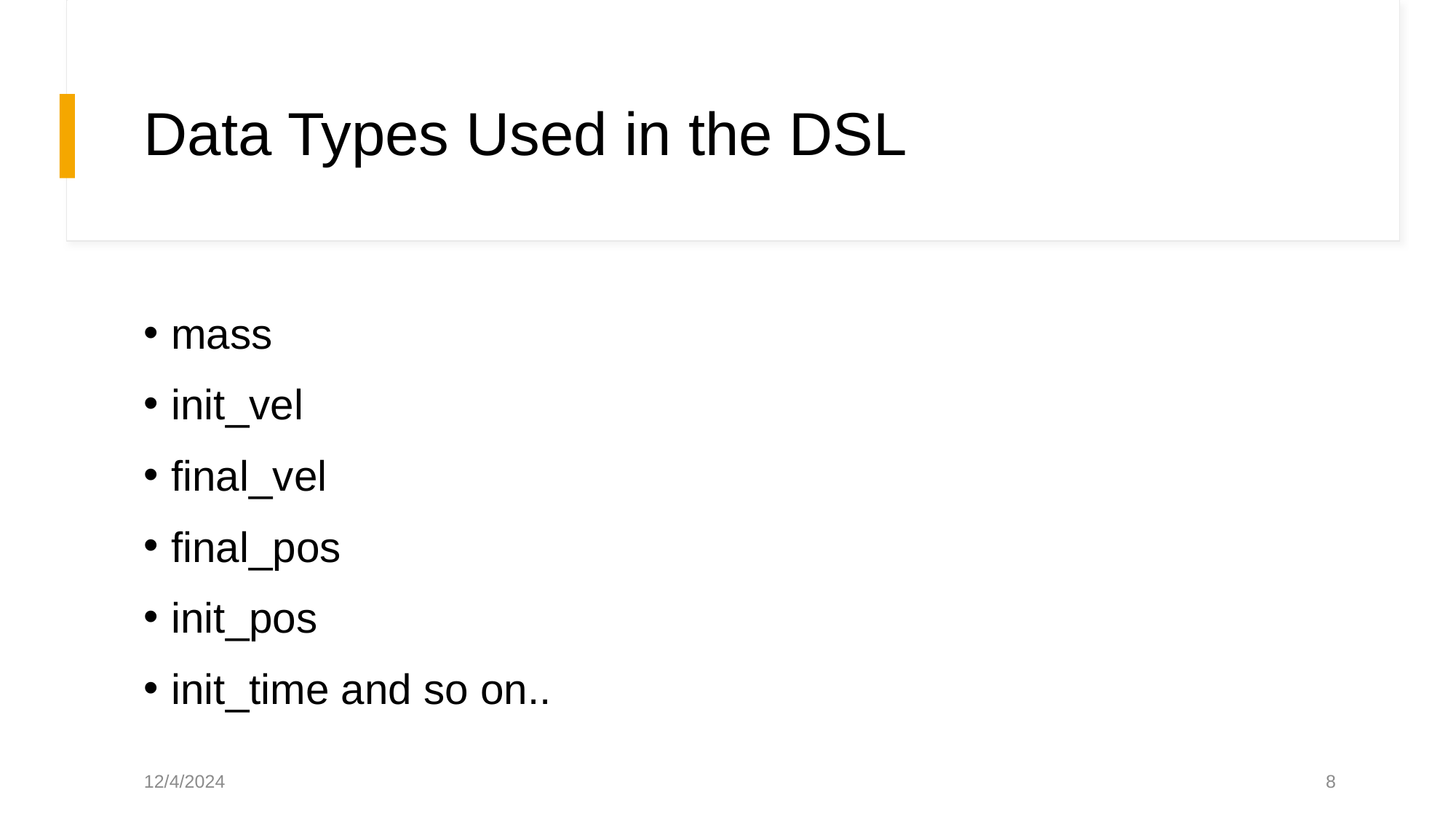

# Data Types Used in the DSL
mass
init_vel
final_vel
final_pos
init_pos
init_time and so on..
12/4/2024

8